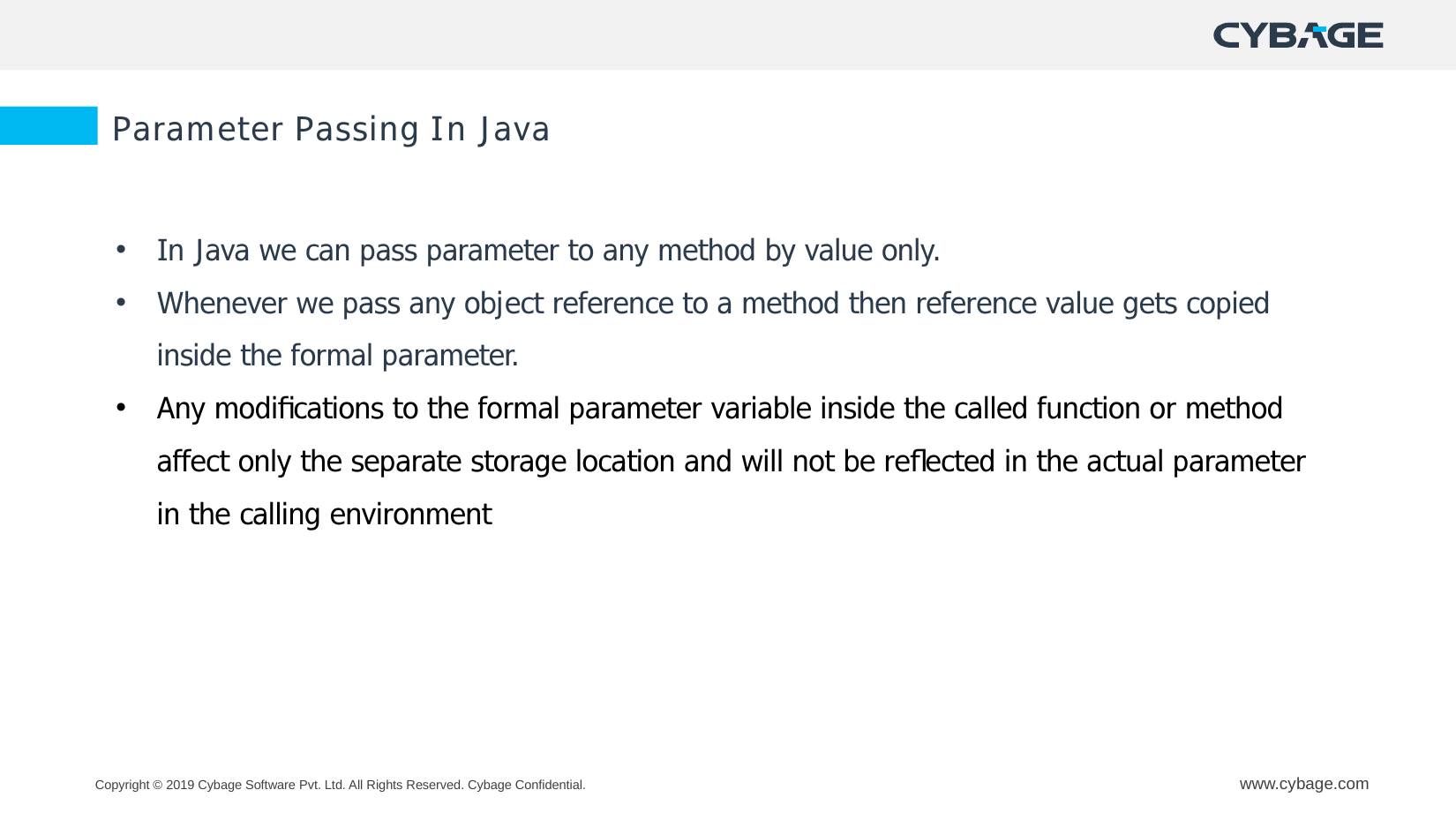

Parameter Passing In Java

In Java we can pass parameter to any method by value only.
Whenever we pass any object reference to a method then reference value gets copied inside the formal parameter.
Any modifications to the formal parameter variable inside the called function or method affect only the separate storage location and will not be reflected in the actual parameter in the calling environment